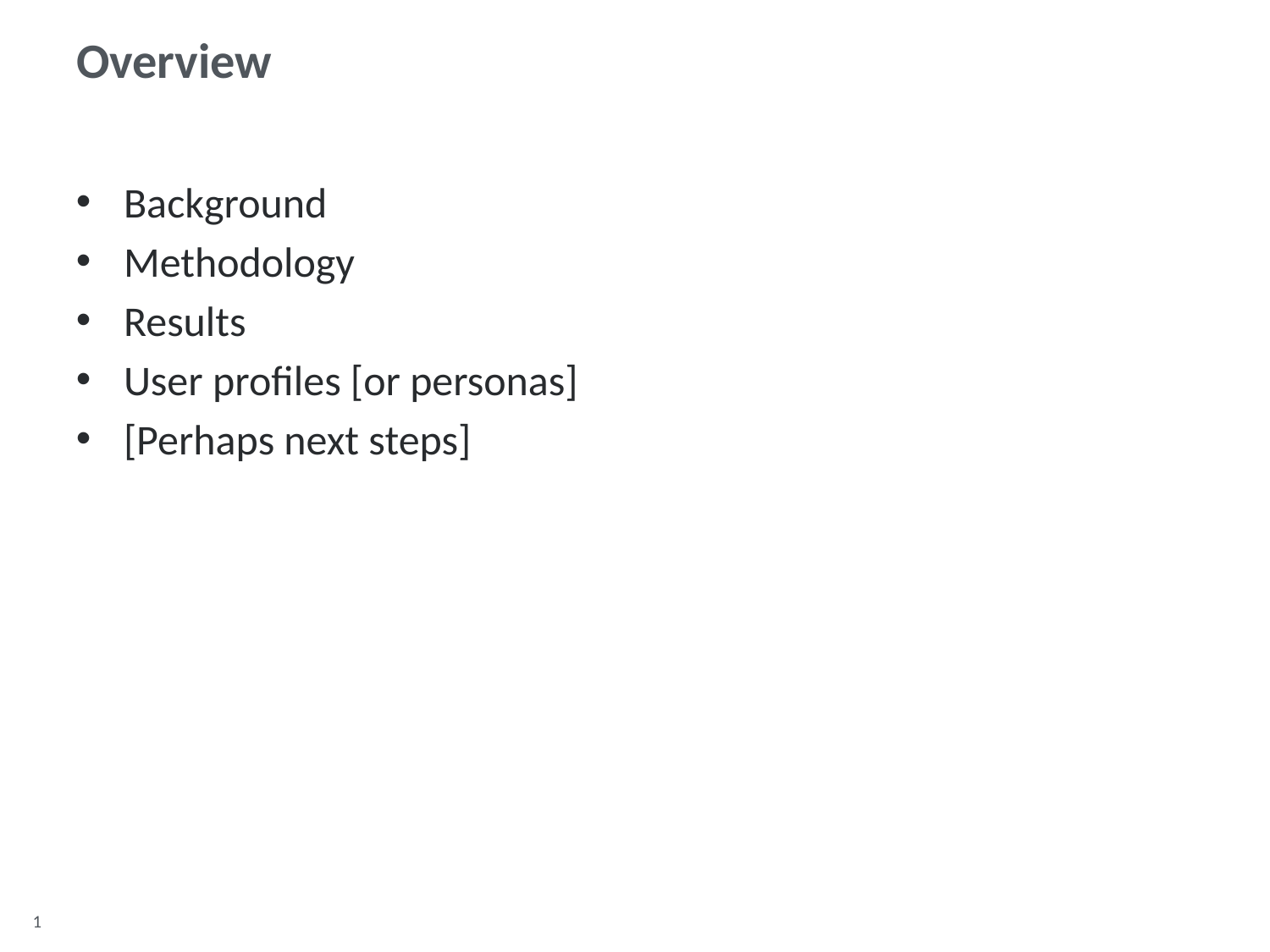

# Overview
Background
Methodology
Results
User profiles [or personas]
[Perhaps next steps]